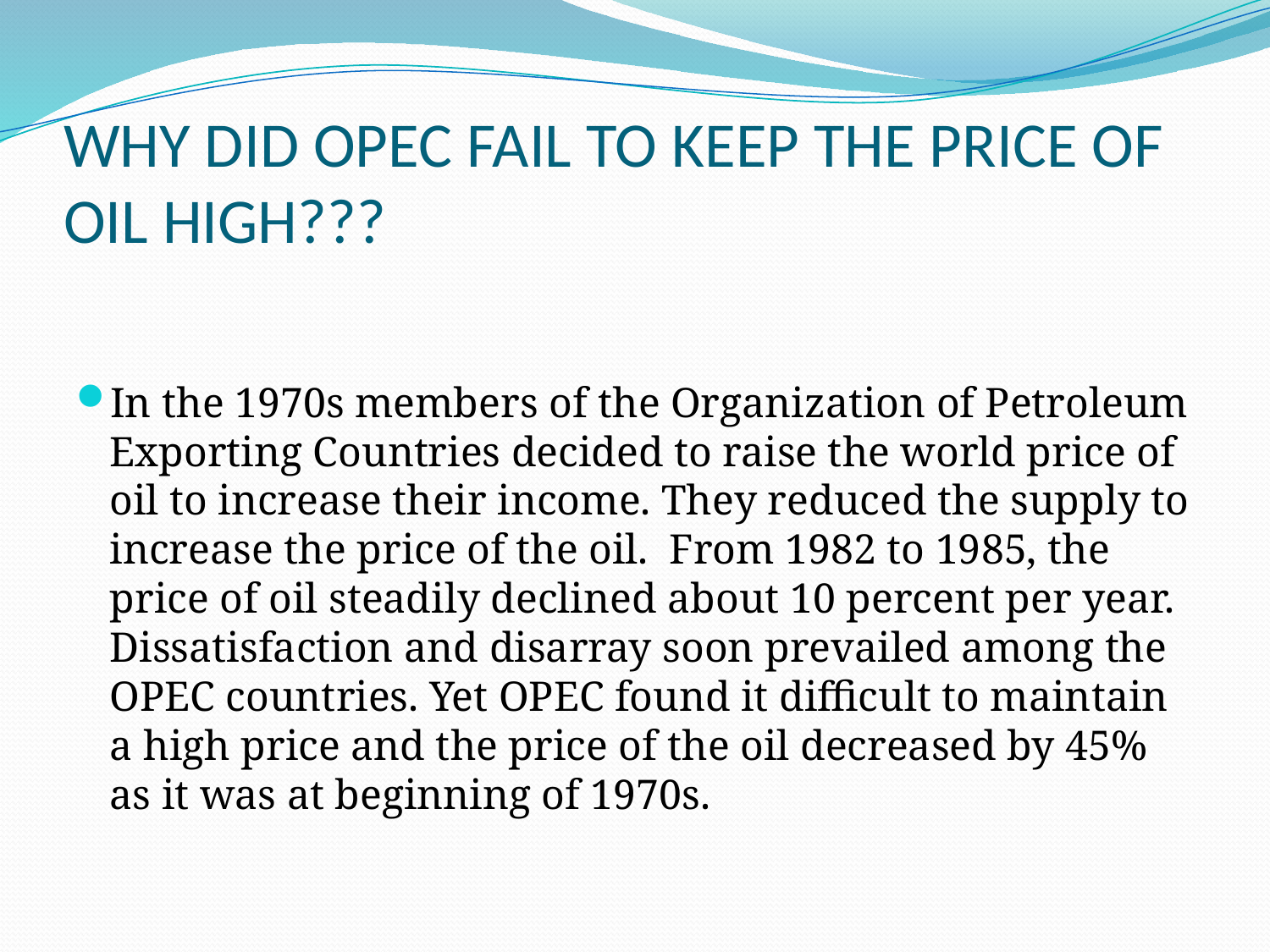

# WHY DID OPEC FAIL TO KEEP THE PRICE OF OIL HIGH???
In the 1970s members of the Organization of Petroleum Exporting Countries decided to raise the world price of oil to increase their income. They reduced the supply to increase the price of the oil.  From 1982 to 1985, the price of oil steadily declined about 10 percent per year. Dissatisfaction and disarray soon prevailed among the OPEC countries. Yet OPEC found it difficult to maintain a high price and the price of the oil decreased by 45% as it was at beginning of 1970s.